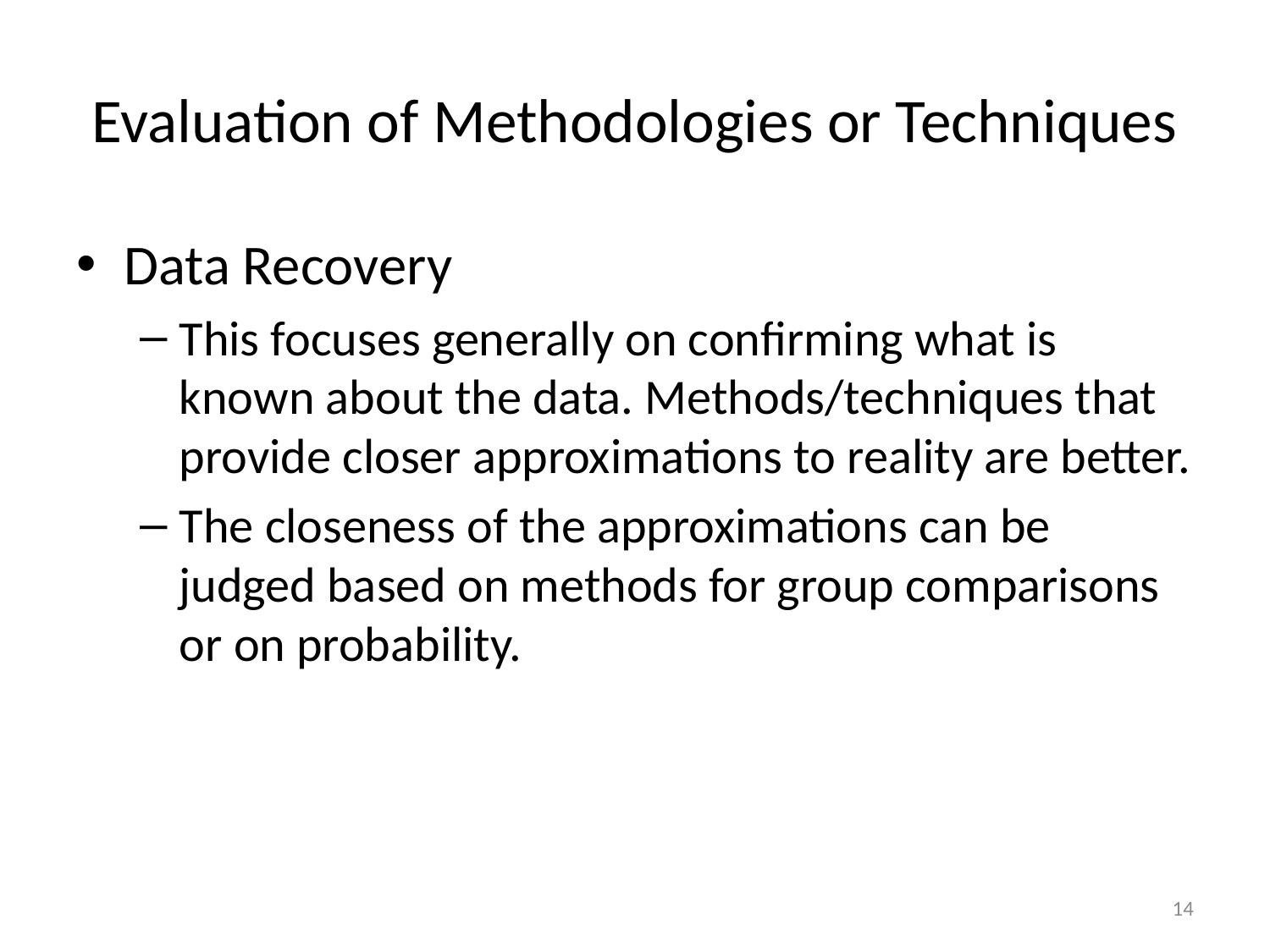

# Evaluation of Methodologies or Techniques
Data Recovery
This focuses generally on confirming what is known about the data. Methods/techniques that provide closer approximations to reality are better.
The closeness of the approximations can be judged based on methods for group comparisons or on probability.
14